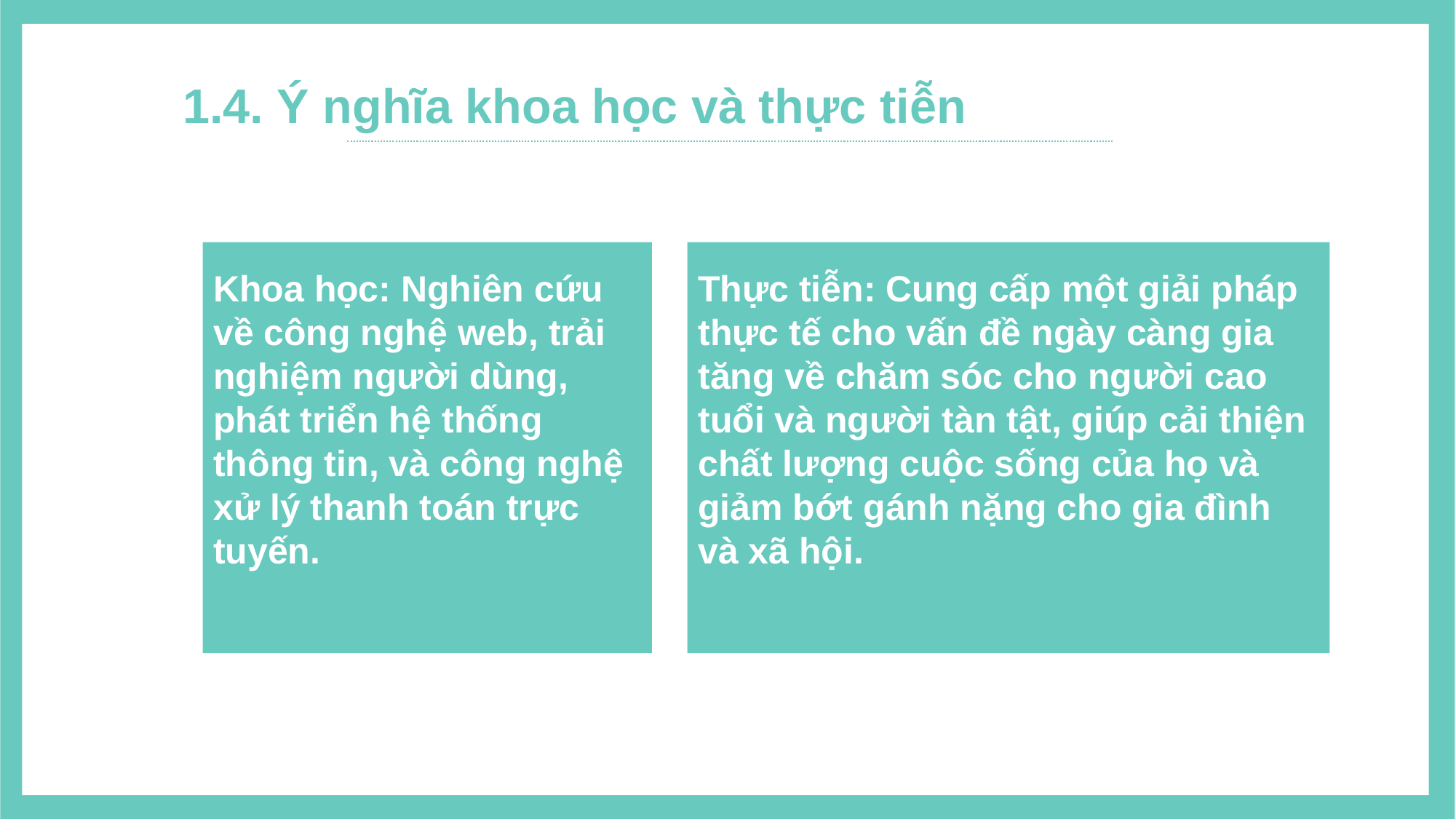

1.4. Ý nghĩa khoa học và thực tiễn
Khoa học: Nghiên cứu về công nghệ web, trải nghiệm người dùng, phát triển hệ thống thông tin, và công nghệ xử lý thanh toán trực tuyến.

Thực tiễn: Cung cấp một giải pháp thực tế cho vấn đề ngày càng gia tăng về chăm sóc cho người cao tuổi và người tàn tật, giúp cải thiện chất lượng cuộc sống của họ và giảm bớt gánh nặng cho gia đình và xã hội.